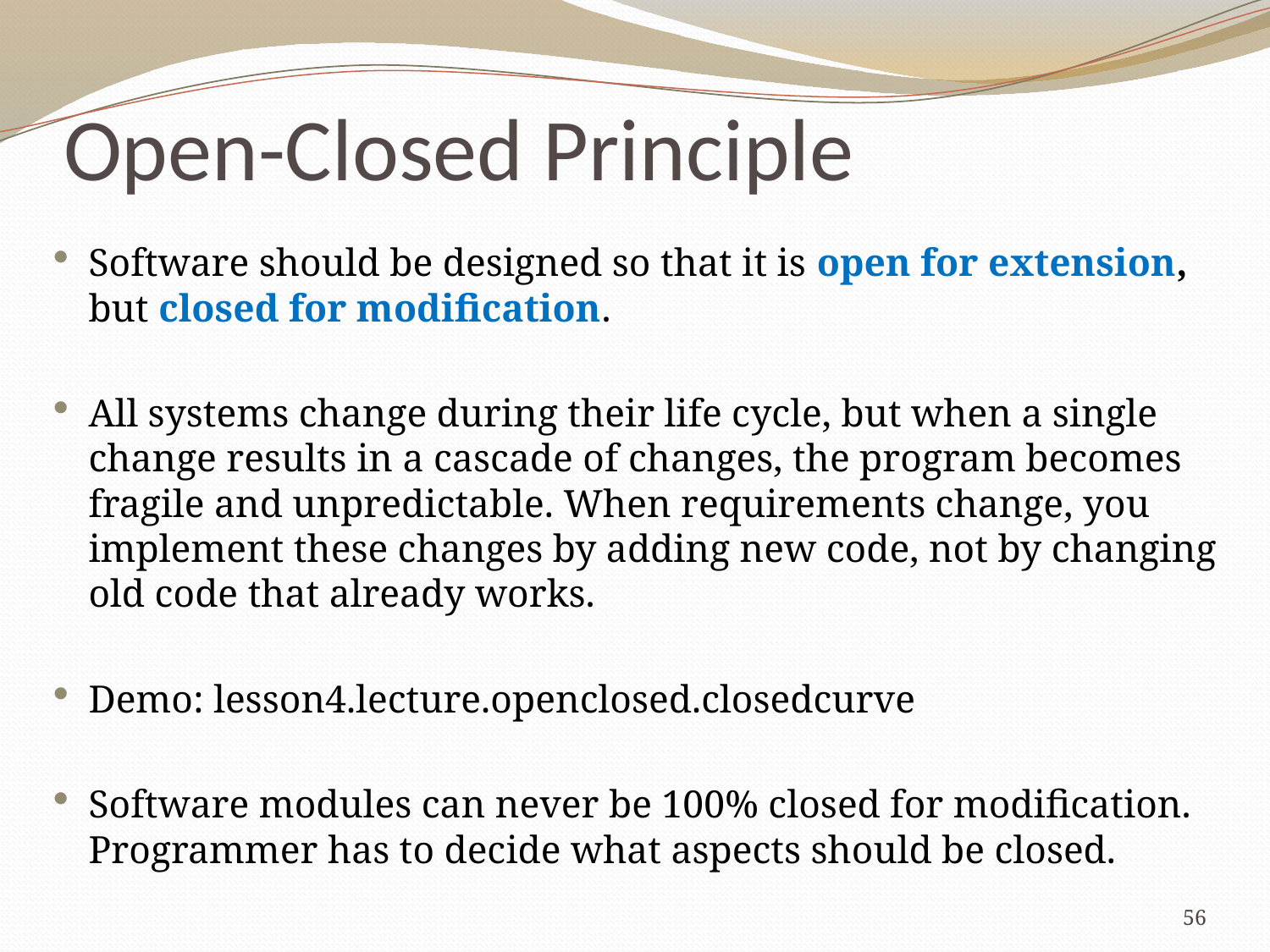

# Open-Closed Principle
Software should be designed so that it is open for extension, but closed for modification.

All systems change during their life cycle, but when a single change results in a cascade of changes, the program becomes fragile and unpredictable. When requirements change, you implement these changes by adding new code, not by changing old code that already works.

Demo: lesson4.lecture.openclosed.closedcurve

Software modules can never be 100% closed for modification. Programmer has to decide what aspects should be closed.

56